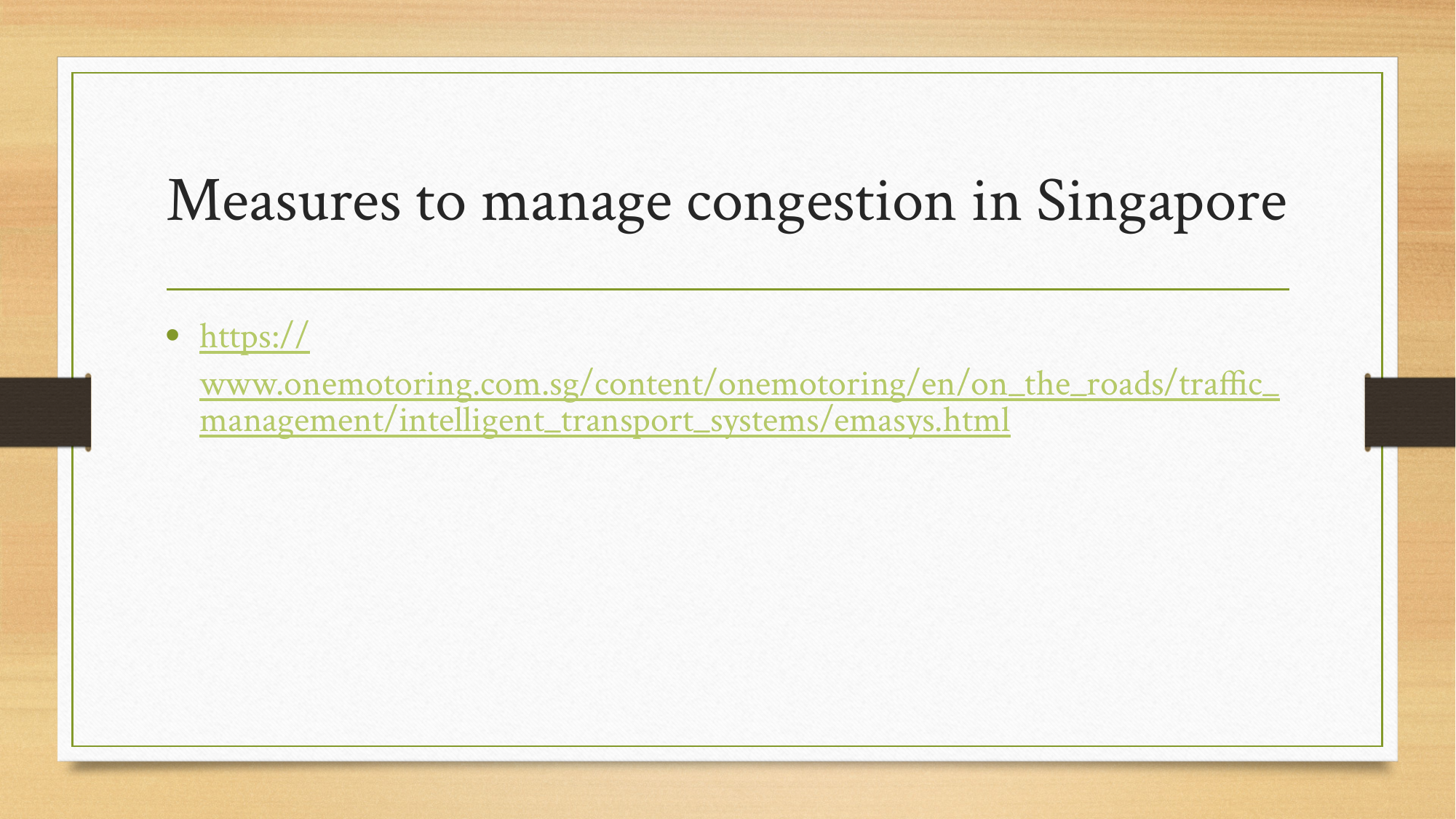

# Measures to manage congestion in Singapore
https://www.onemotoring.com.sg/content/onemotoring/en/on_the_roads/traffic_management/intelligent_transport_systems/emasys.html